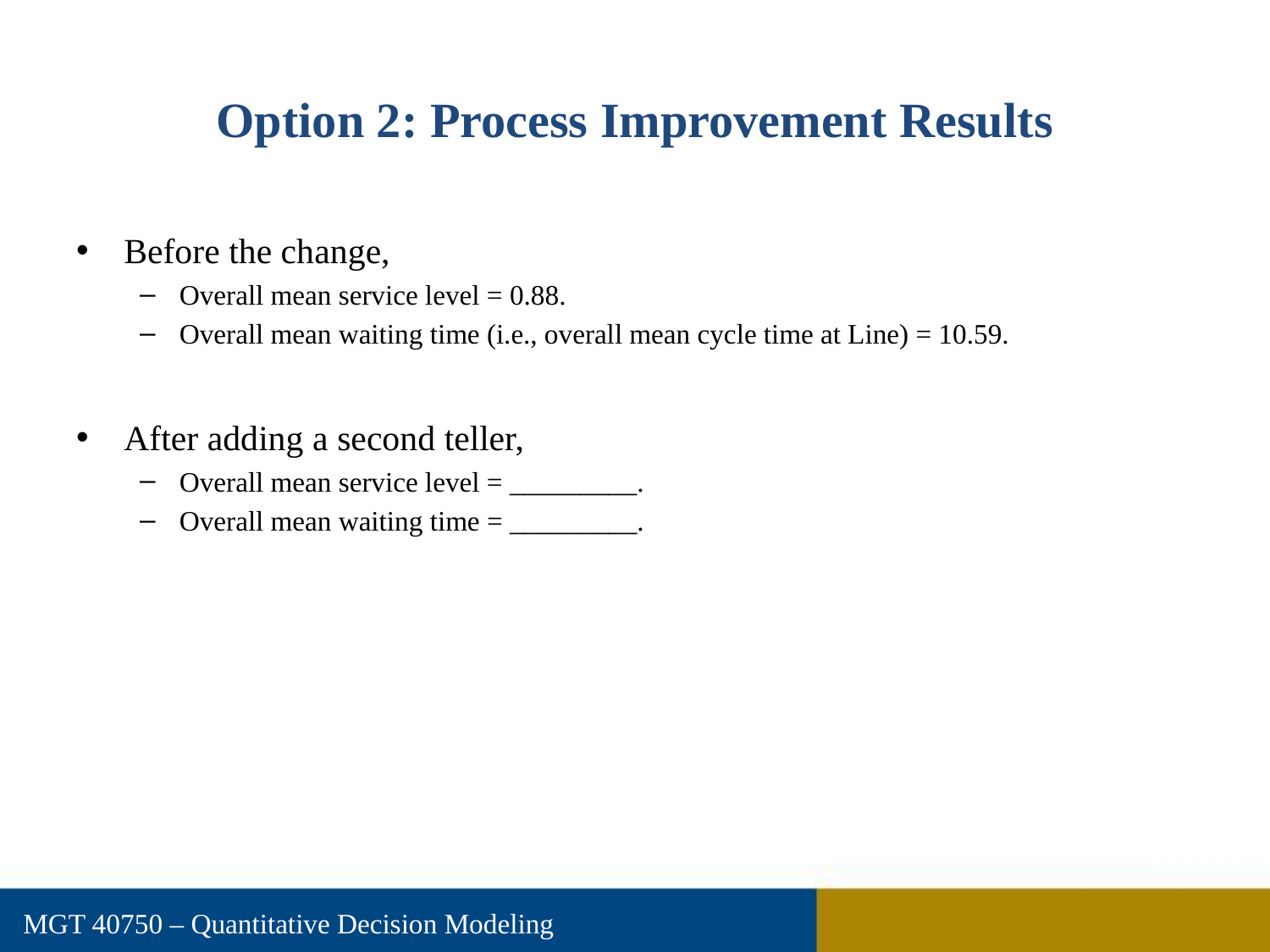

# Option 2: Process Improvement Results
Before the change,
Overall mean service level = 0.88.
Overall mean waiting time (i.e., overall mean cycle time at Line) = 10.59.

After adding a second teller,
Overall mean service level = _________.
Overall mean waiting time = _________.